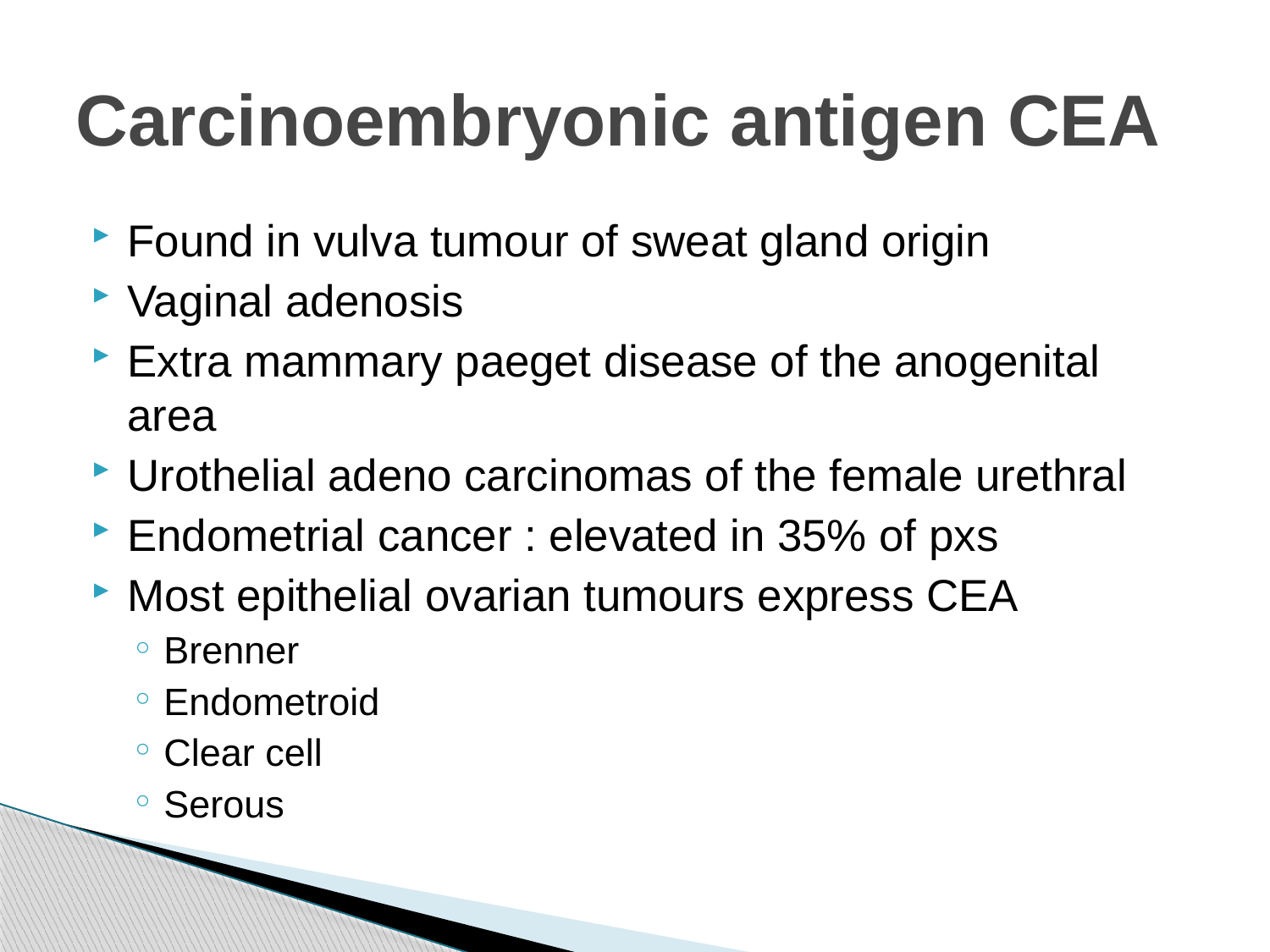

# Carcinoembryonic antigen CEA
Found in vulva tumour of sweat gland origin
Vaginal adenosis
Extra mammary paeget disease of the anogenital area
Urothelial adeno carcinomas of the female urethral
Endometrial cancer : elevated in 35% of pxs
Most epithelial ovarian tumours express CEA
Brenner
Endometroid
Clear cell
Serous